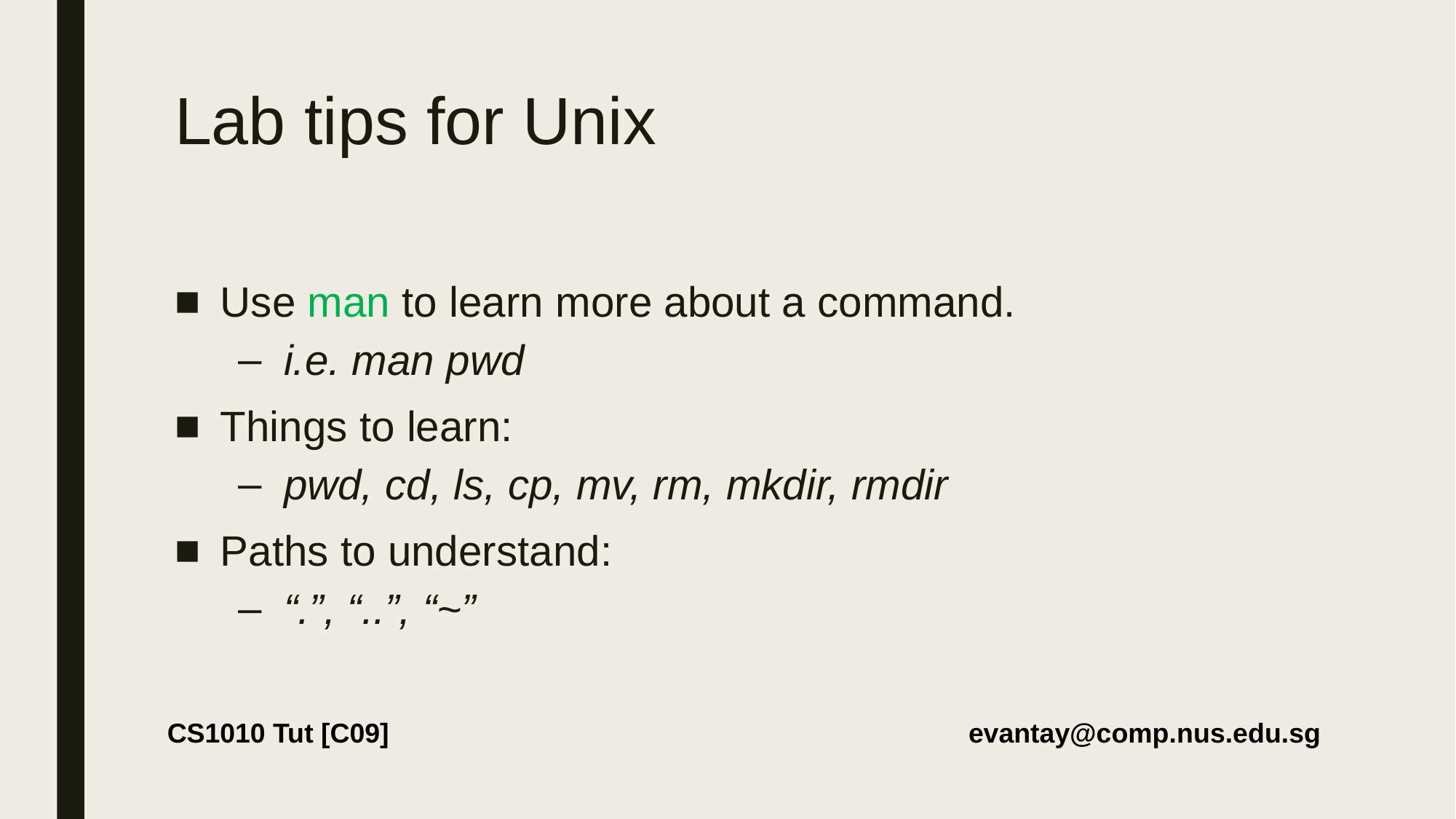

# Lab tips for Unix
Use man to learn more about a command.
i.e. man pwd
Things to learn:
pwd, cd, ls, cp, mv, rm, mkdir, rmdir
Paths to understand:
“.”, “..”, “~”